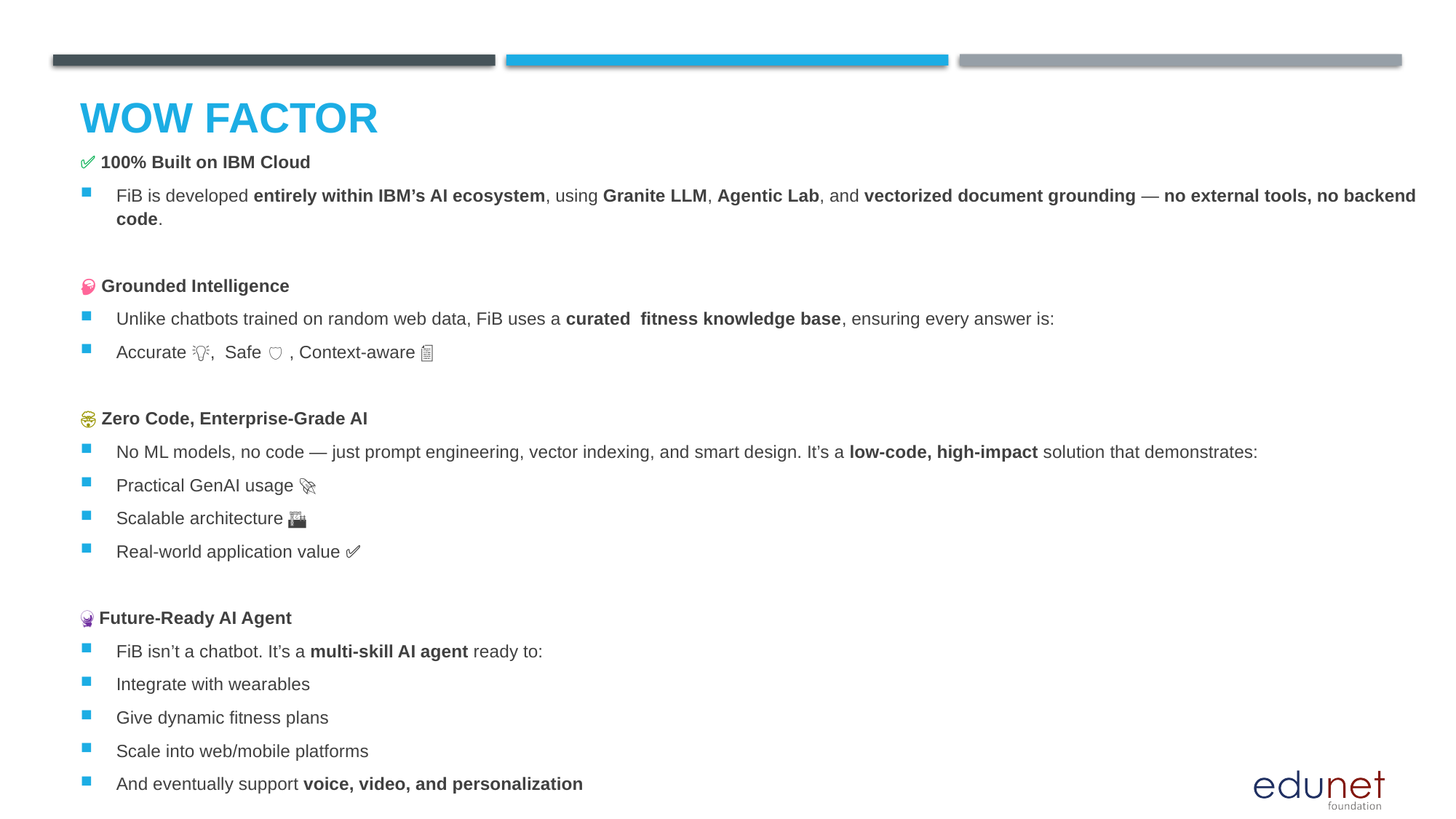

# Wow factor
✅ 100% Built on IBM Cloud
FiB is developed entirely within IBM’s AI ecosystem, using Granite LLM, Agentic Lab, and vectorized document grounding — no external tools, no backend code.

🧠 Grounded Intelligence
Unlike chatbots trained on random web data, FiB uses a curated  fitness knowledge base, ensuring every answer is:
Accurate 💡,  Safe 🛡️ , Context-aware 📄

🤯 Zero Code, Enterprise-Grade AI
No ML models, no code — just prompt engineering, vector indexing, and smart design. It’s a low-code, high-impact solution that demonstrates:
Practical GenAI usage 🚀
Scalable architecture 🏗️
Real-world application value ✅

🔮 Future-Ready AI Agent
FiB isn’t a chatbot. It’s a multi-skill AI agent ready to:
Integrate with wearables
Give dynamic fitness plans
Scale into web/mobile platforms
And eventually support voice, video, and personalization